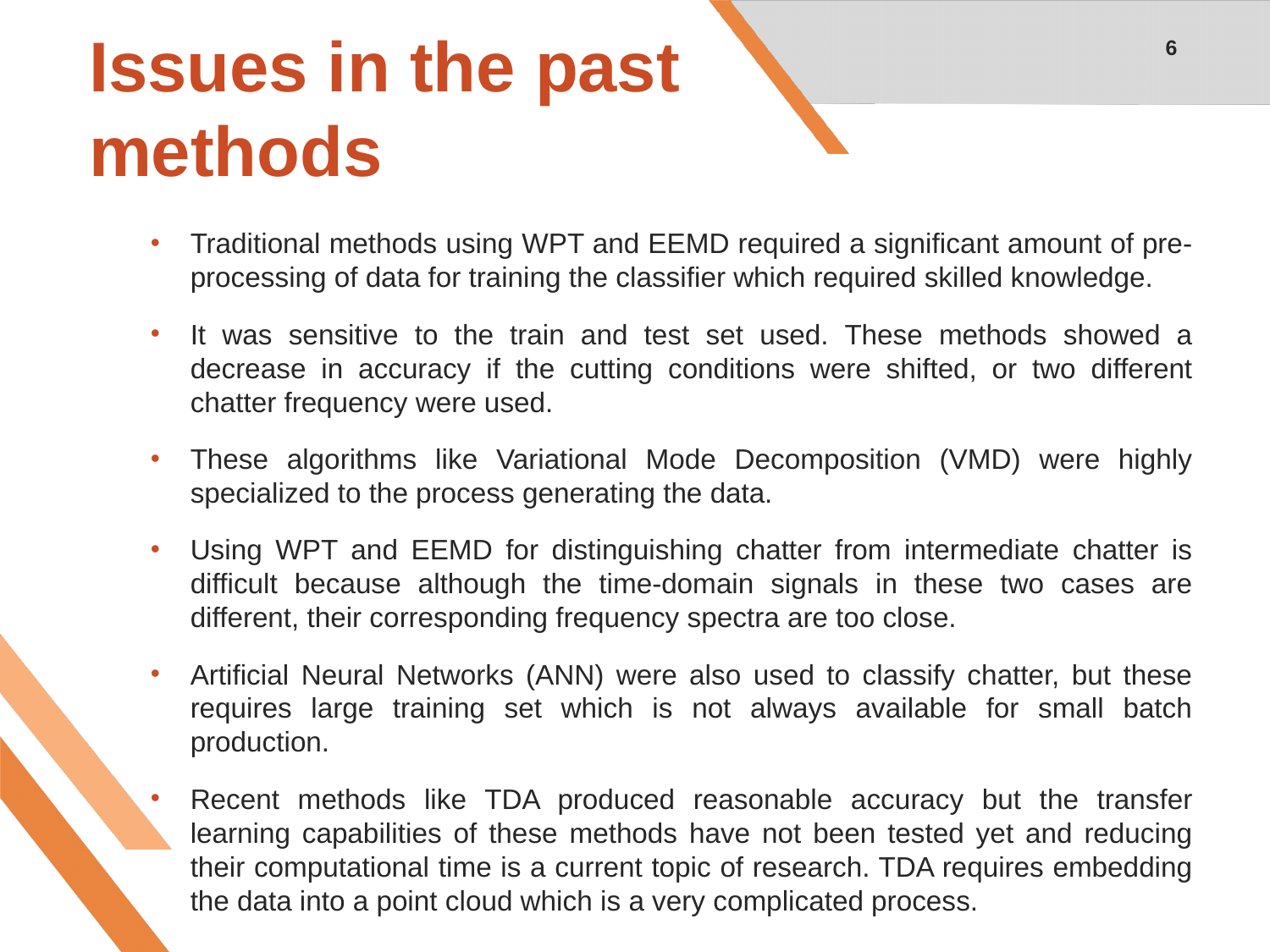

6
# Issues in the past methods

Traditional methods using WPT and EEMD required a significant amount of pre-processing of data for training the classifier which required skilled knowledge.
It was sensitive to the train and test set used. These methods showed a decrease in accuracy if the cutting conditions were shifted, or two different chatter frequency were used.
These algorithms like Variational Mode Decomposition (VMD) were highly specialized to the process generating the data.
Using WPT and EEMD for distinguishing chatter from intermediate chatter is difficult because although the time-domain signals in these two cases are different, their corresponding frequency spectra are too close.
Artificial Neural Networks (ANN) were also used to classify chatter, but these requires large training set which is not always available for small batch production.
Recent methods like TDA produced reasonable accuracy but the transfer learning capabilities of these methods have not been tested yet and reducing their computational time is a current topic of research. TDA requires embedding the data into a point cloud which is a very complicated process.